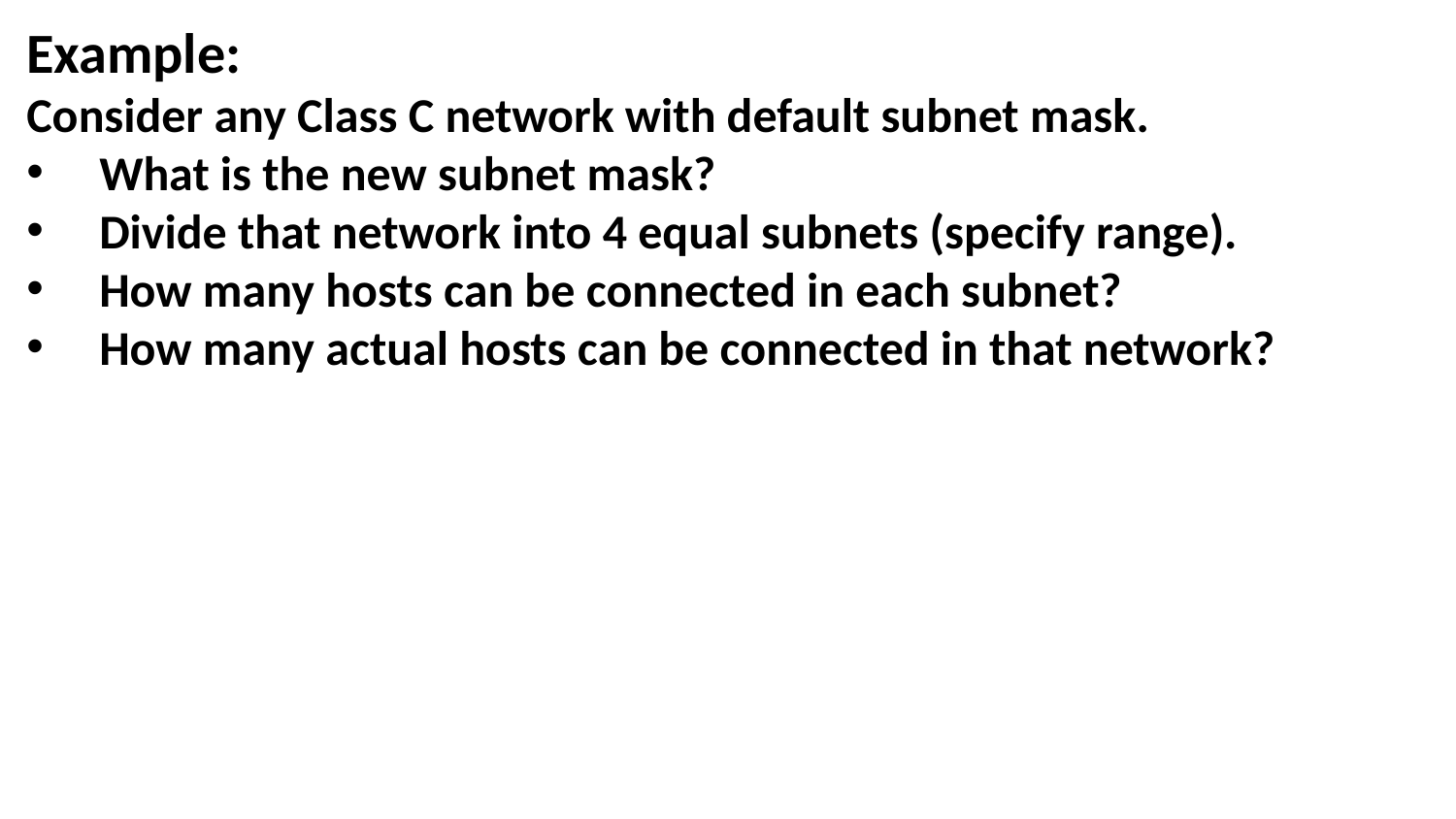

Example:
Consider any Class C network with default subnet mask.
What is the new subnet mask?
Divide that network into 4 equal subnets (specify range).
How many hosts can be connected in each subnet?
How many actual hosts can be connected in that network?